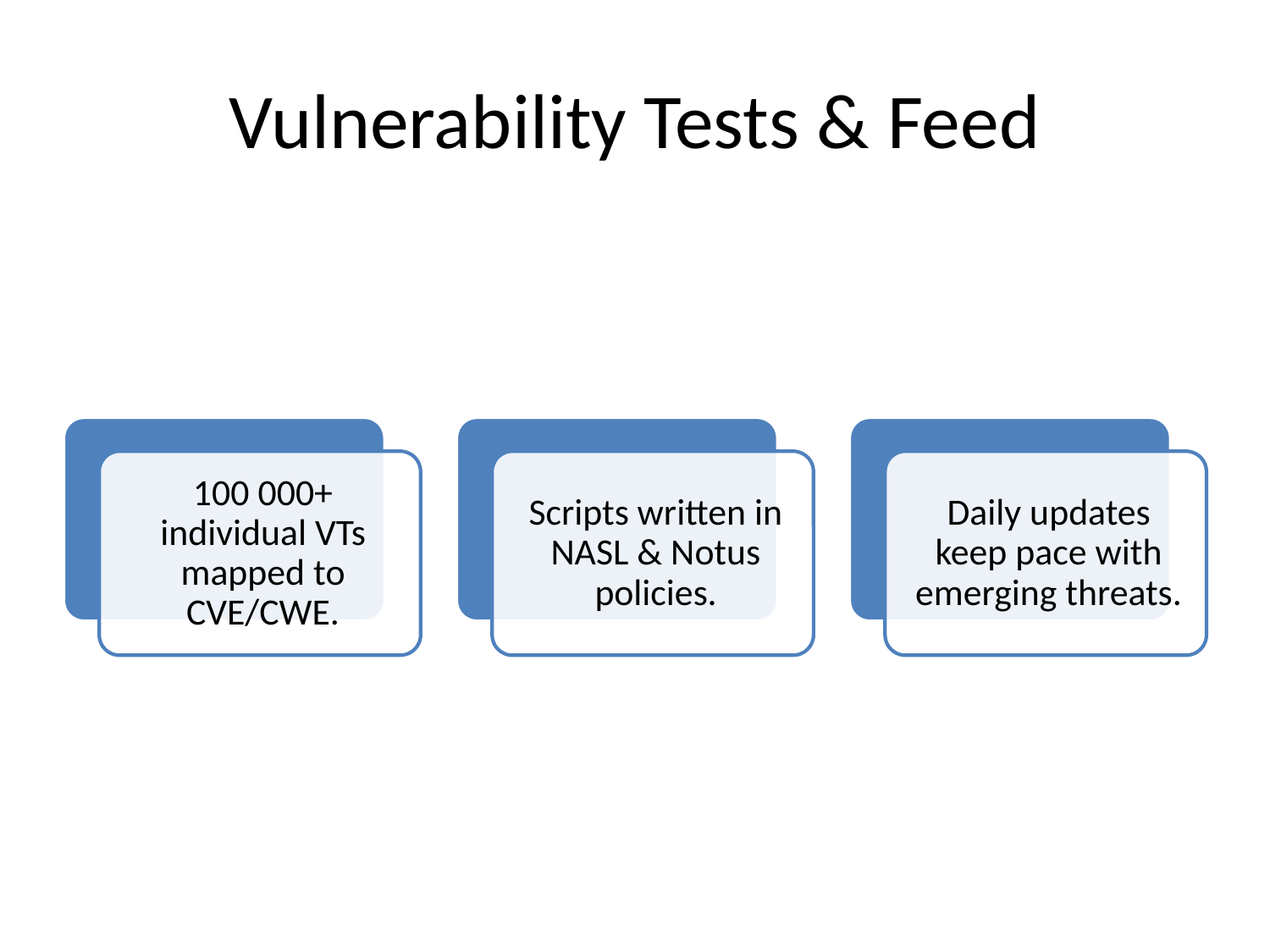

# Vulnerability Tests & Feed
100 000+ individual VTs mapped to CVE/CWE.
Scripts written in NASL & Notus policies.
Daily updates keep pace with emerging threats.